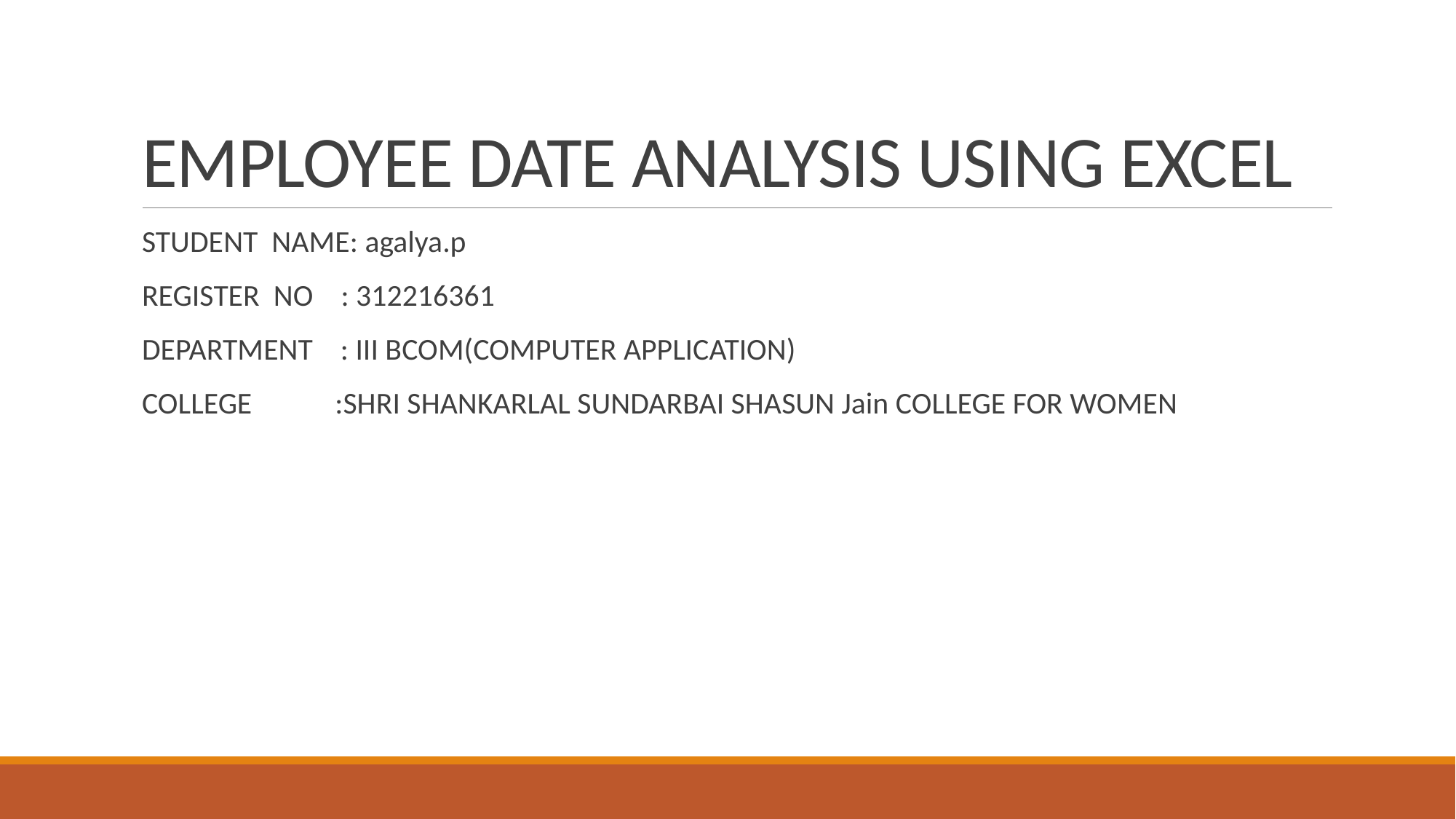

# EMPLOYEE DATE ANALYSIS USING EXCEL
STUDENT  NAME: agalya.p
REGISTER  NO    : 312216361
DEPARTMENT    : III BCOM(COMPUTER APPLICATION)
COLLEGE            :SHRI SHANKARLAL SUNDARBAI SHASUN Jain COLLEGE FOR WOMEN